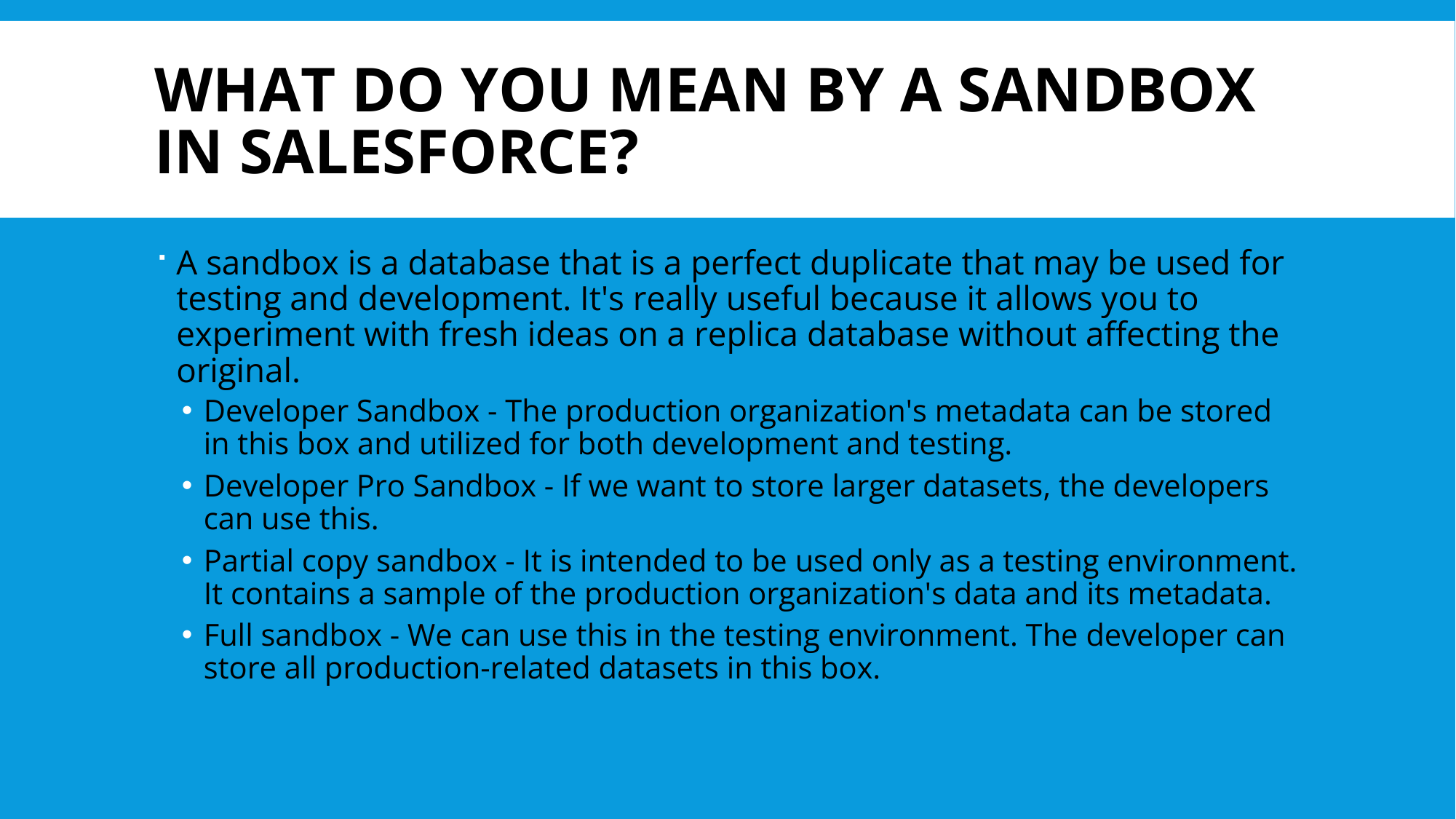

# What do you mean by a sandbox in Salesforce?
A sandbox is a database that is a perfect duplicate that may be used for testing and development. It's really useful because it allows you to experiment with fresh ideas on a replica database without affecting the original.
Developer Sandbox - The production organization's metadata can be stored in this box and utilized for both development and testing.
Developer Pro Sandbox - If we want to store larger datasets, the developers can use this.
Partial copy sandbox - It is intended to be used only as a testing environment. It contains a sample of the production organization's data and its metadata.
Full sandbox - We can use this in the testing environment. The developer can store all production-related datasets in this box.